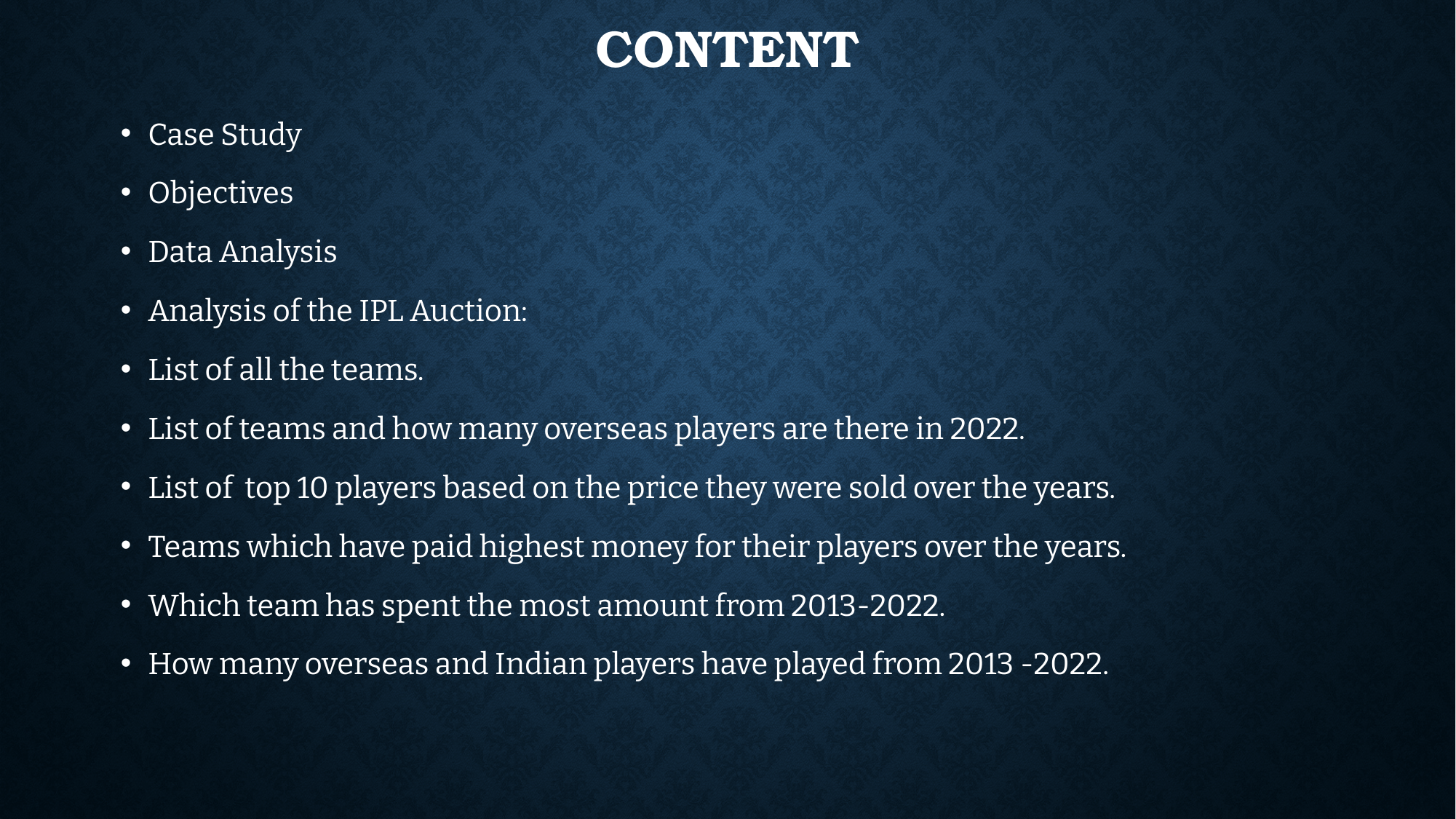

# Content
Case Study
Objectives
Data Analysis
Analysis of the IPL Auction:
List of all the teams.
List of teams and how many overseas players are there in 2022.
List of  top 10 players based on the price they were sold over the years.
Teams which have paid highest money for their players over the years.
Which team has spent the most amount from 2013-2022.
How many overseas and Indian players have played from 2013 -2022.